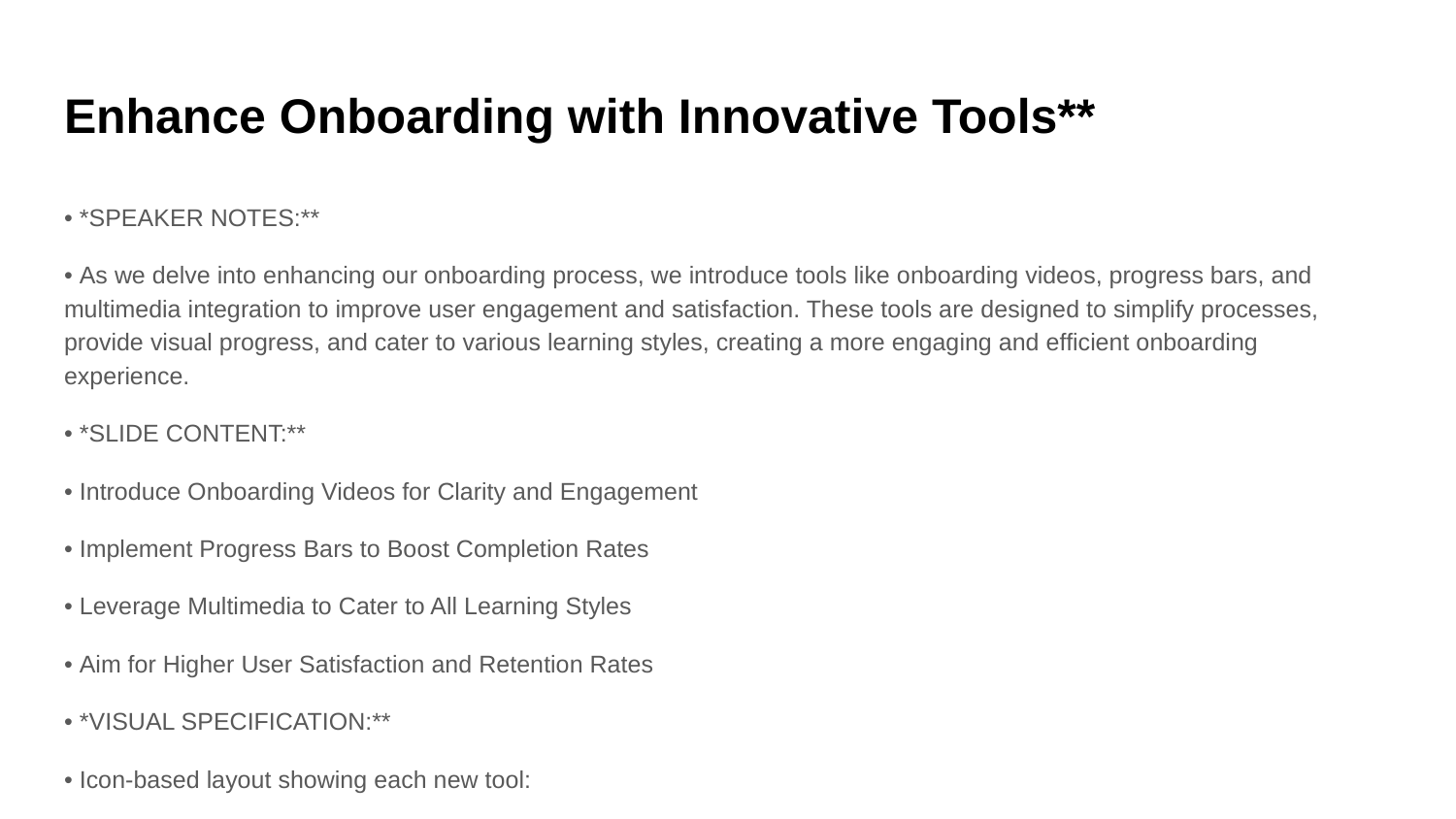

# Enhance Onboarding with Innovative Tools**
• *SPEAKER NOTES:**
• As we delve into enhancing our onboarding process, we introduce tools like onboarding videos, progress bars, and multimedia integration to improve user engagement and satisfaction. These tools are designed to simplify processes, provide visual progress, and cater to various learning styles, creating a more engaging and efficient onboarding experience.
• *SLIDE CONTENT:**
• Introduce Onboarding Videos for Clarity and Engagement
• Implement Progress Bars to Boost Completion Rates
• Leverage Multimedia to Cater to All Learning Styles
• Aim for Higher User Satisfaction and Retention Rates
• *VISUAL SPECIFICATION:**
• Icon-based layout showing each new tool:
• Video icon (camera)
• Progress bar icon (progressive bar graph)
• Multimedia icon (audio-video elements)
• *TRANSITION TO NEXT SLIDE:**
• Let's compare these onboarding enhancements with competitor strategies to highlight our competitive edge.
• --
• *